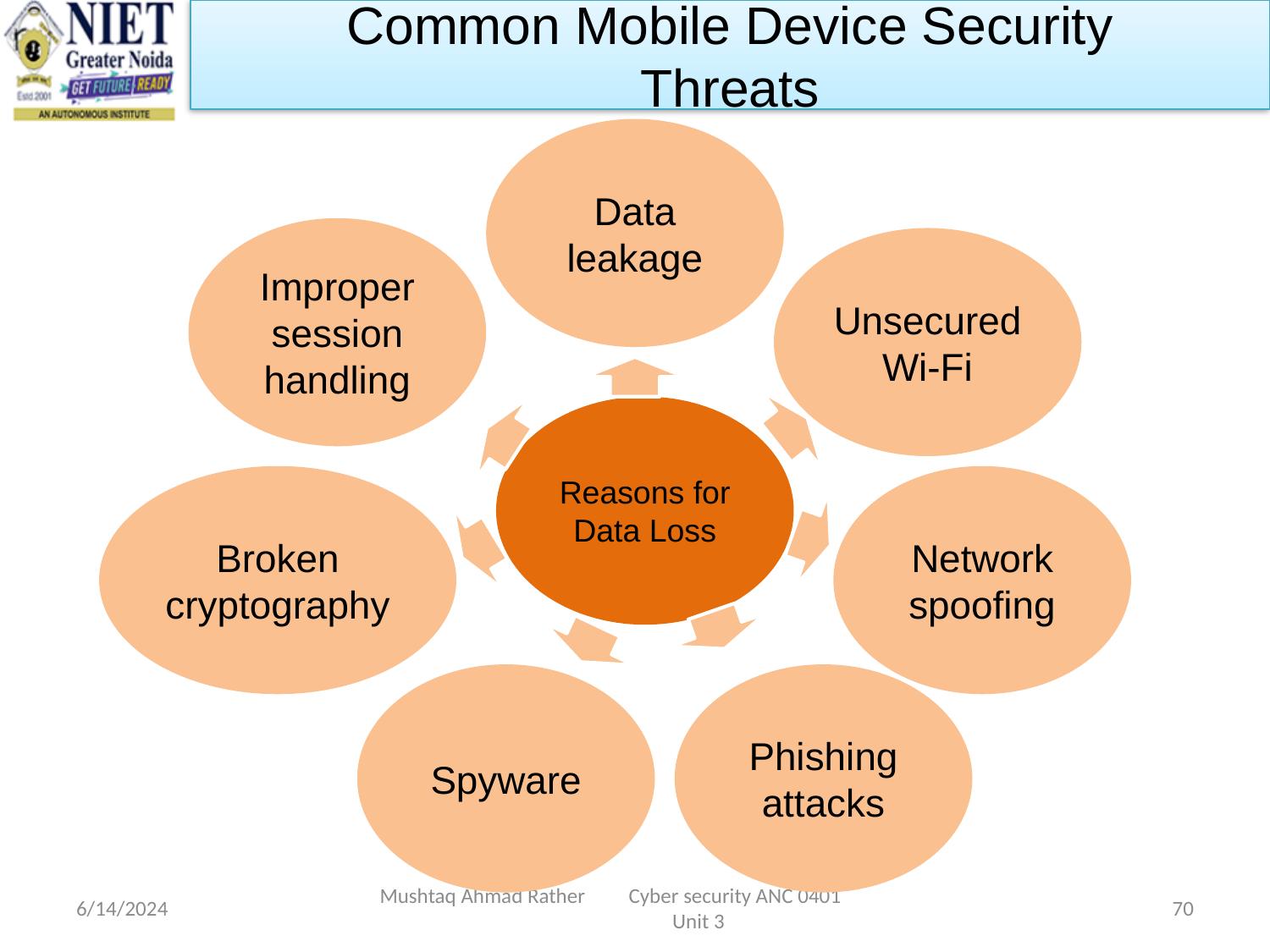

Common Mobile Device Security
Threats
Data leakage
Improper session handling
Unsecured Wi-Fi

Reasons for Data Loss

Broken cryptography
Network spoofing

Spyware
Phishing attacks
6/14/2024
Mushtaq Ahmad Rather         Cyber security ANC 0401                                     Unit 3
70